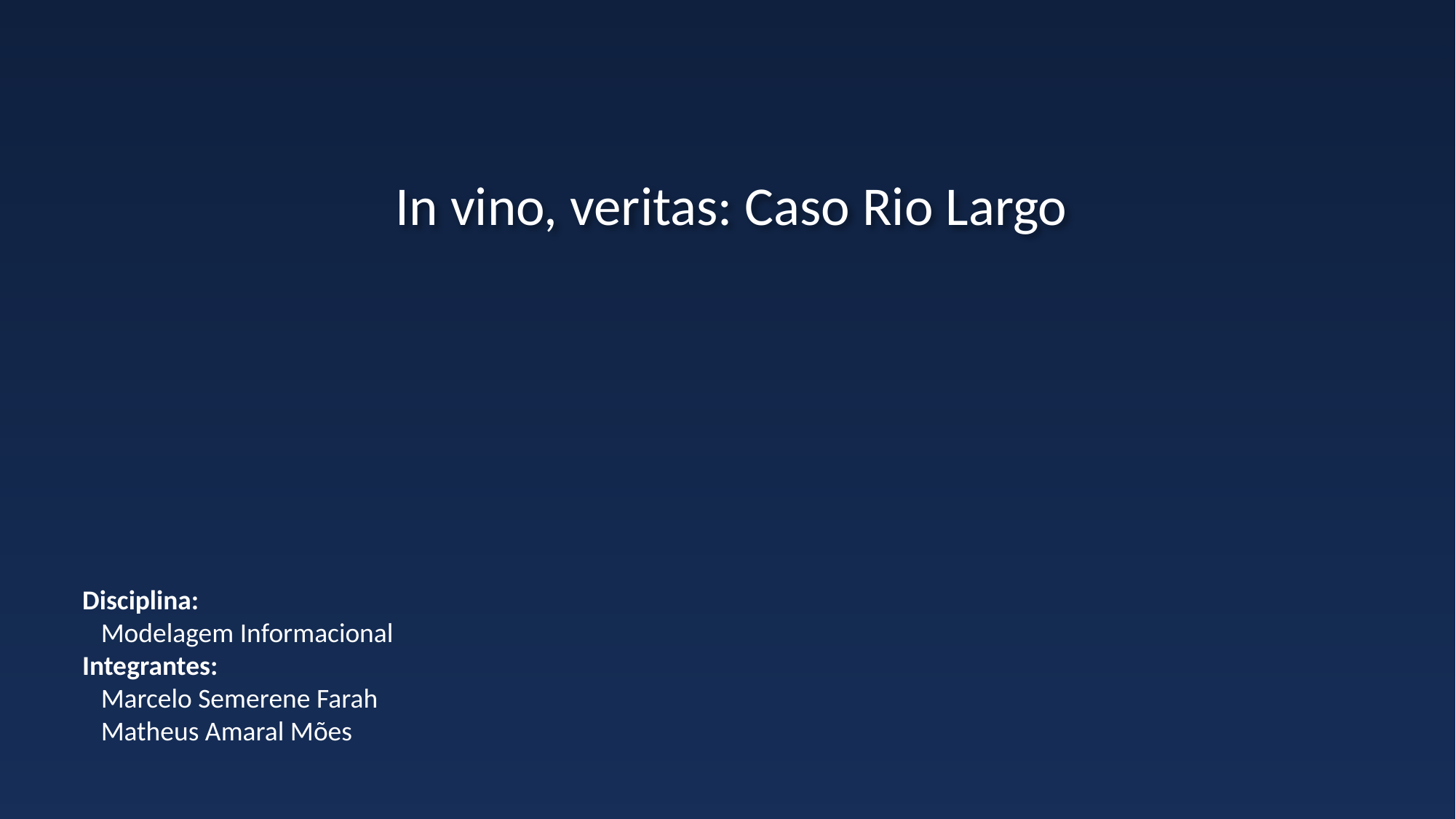

In vino, veritas: Caso Rio Largo
Disciplina:
   Modelagem Informacional
Integrantes:
   Marcelo Semerene Farah
   Matheus Amaral Mões